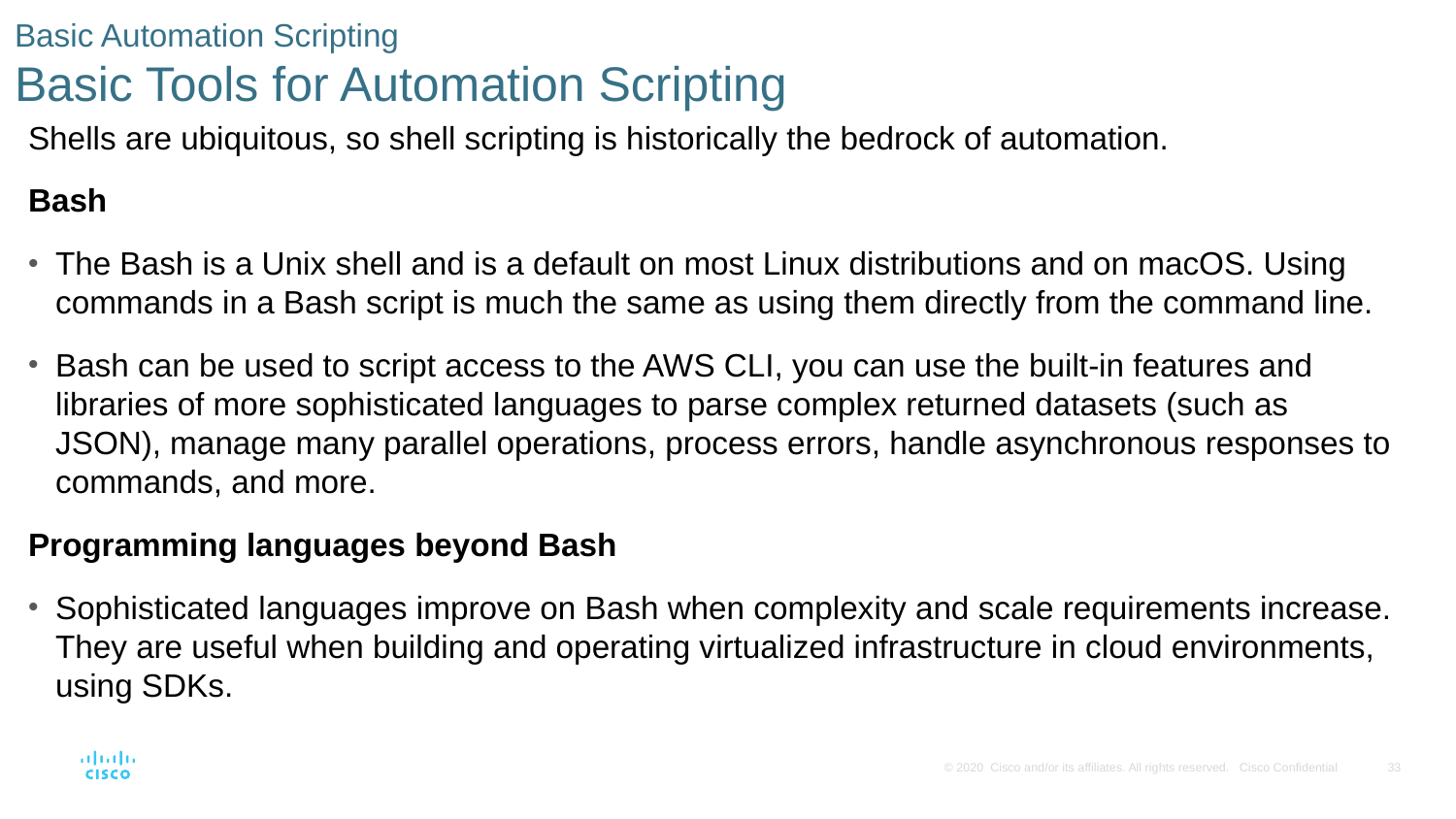

# Basic Automation Scripting Basic Tools for Automation Scripting
Shells are ubiquitous, so shell scripting is historically the bedrock of automation.
Bash
The Bash is a Unix shell and is a default on most Linux distributions and on macOS. Using commands in a Bash script is much the same as using them directly from the command line.
Bash can be used to script access to the AWS CLI, you can use the built-in features and libraries of more sophisticated languages to parse complex returned datasets (such as JSON), manage many parallel operations, process errors, handle asynchronous responses to commands, and more.
Programming languages beyond Bash
Sophisticated languages improve on Bash when complexity and scale requirements increase. They are useful when building and operating virtualized infrastructure in cloud environments, using SDKs.